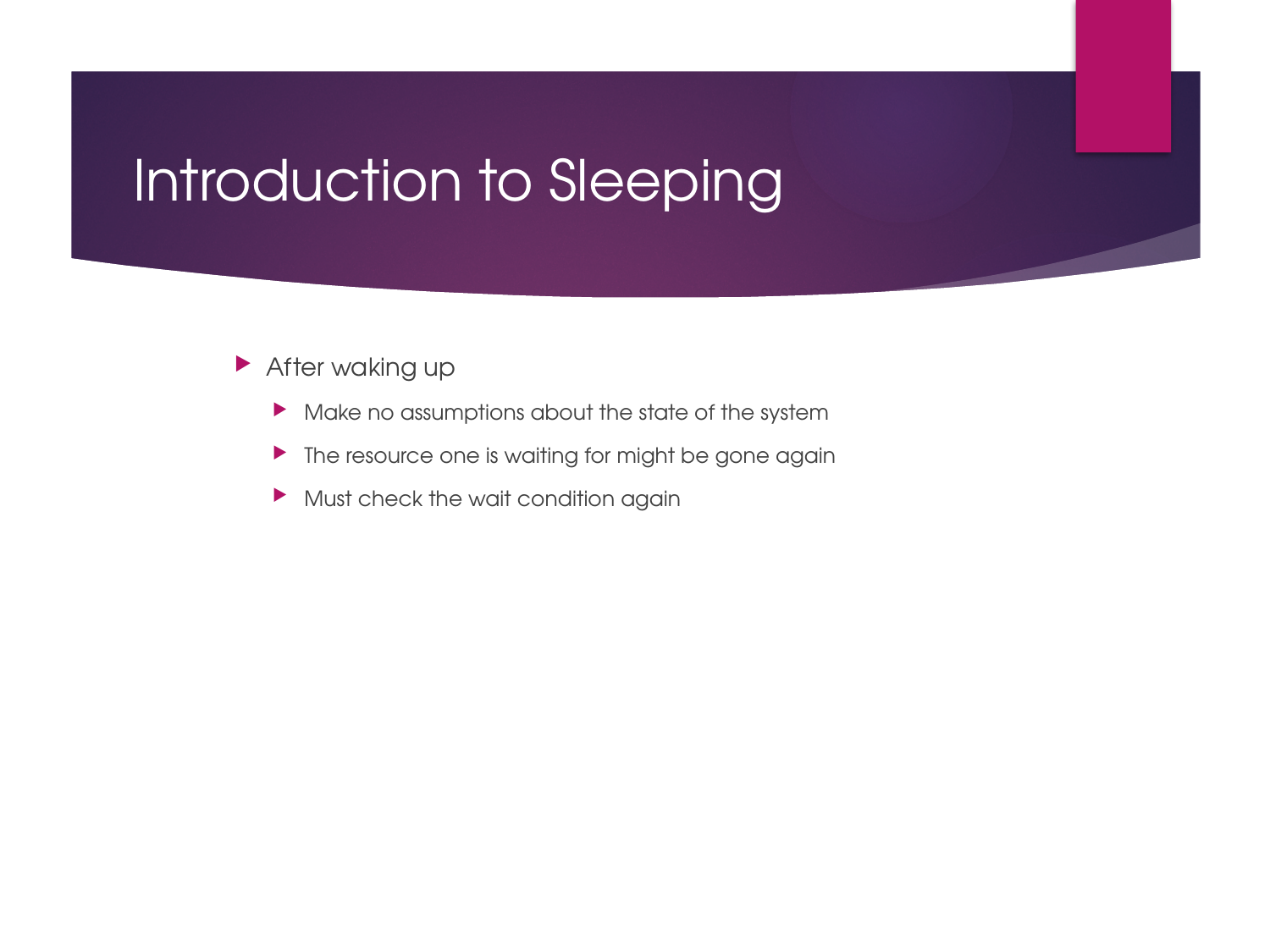

# Introduction to Sleeping
After waking up
Make no assumptions about the state of the system
The resource one is waiting for might be gone again
Must check the wait condition again